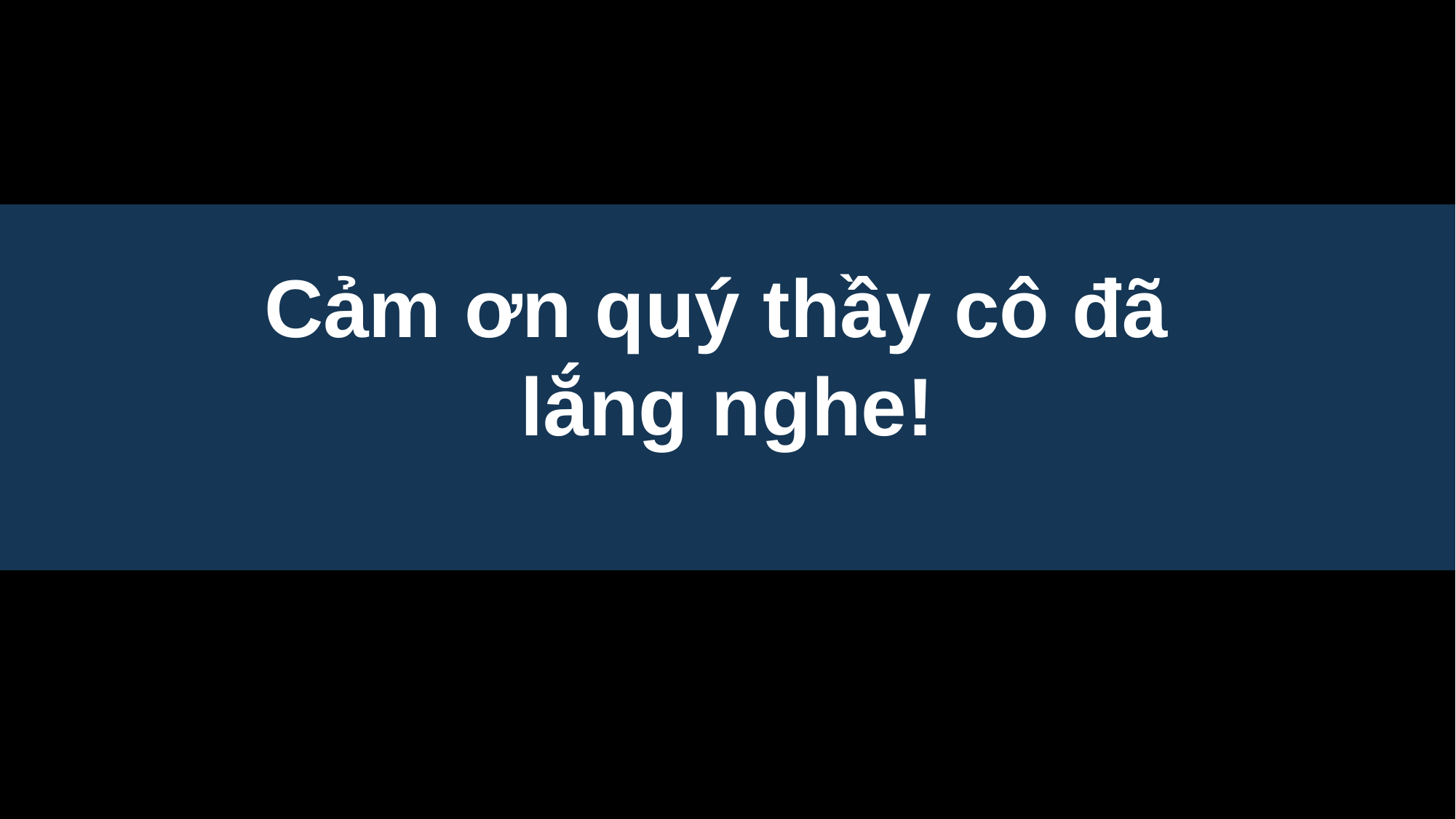

Cảm ơn quý thầy cô đã
lắng nghe!